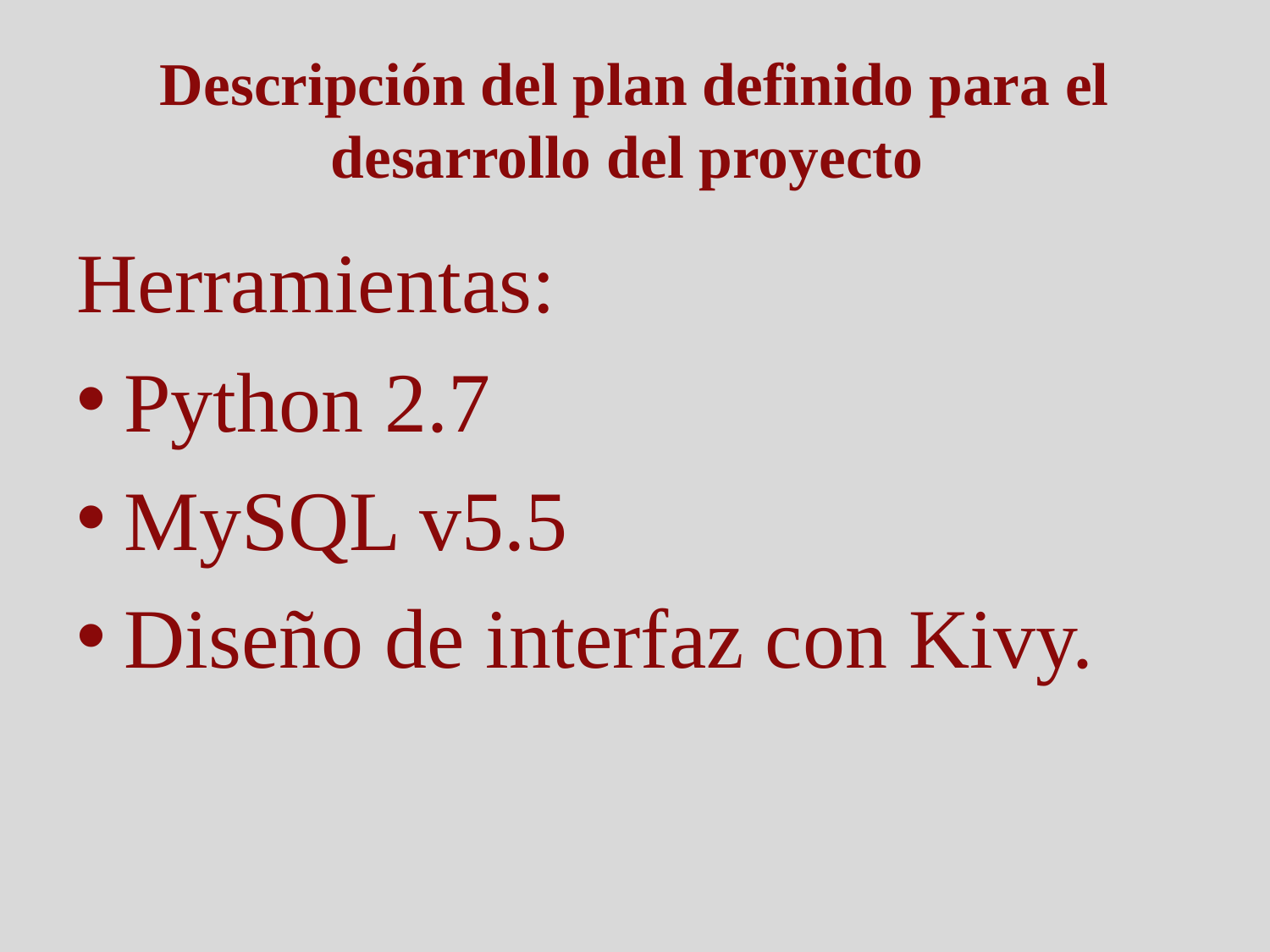

# Descripción del plan definido para el desarrollo del proyecto
Herramientas:
Python 2.7
MySQL v5.5
Diseño de interfaz con Kivy.